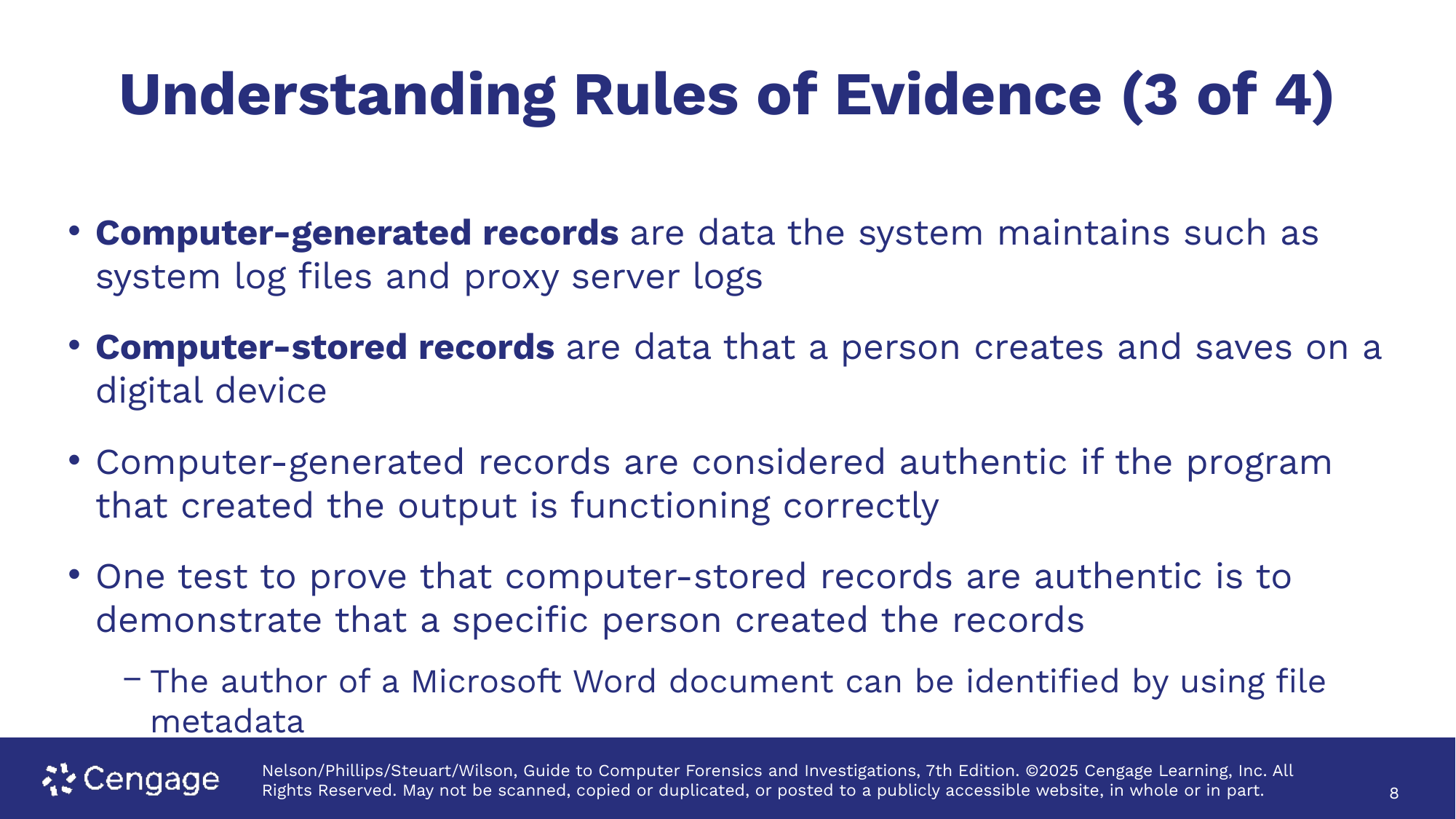

# Understanding Rules of Evidence (3 of 4)
Computer-generated records are data the system maintains such as system log files and proxy server logs
Computer-stored records are data that a person creates and saves on a digital device
Computer-generated records are considered authentic if the program that created the output is functioning correctly
One test to prove that computer-stored records are authentic is to demonstrate that a specific person created the records
The author of a Microsoft Word document can be identified by using file metadata